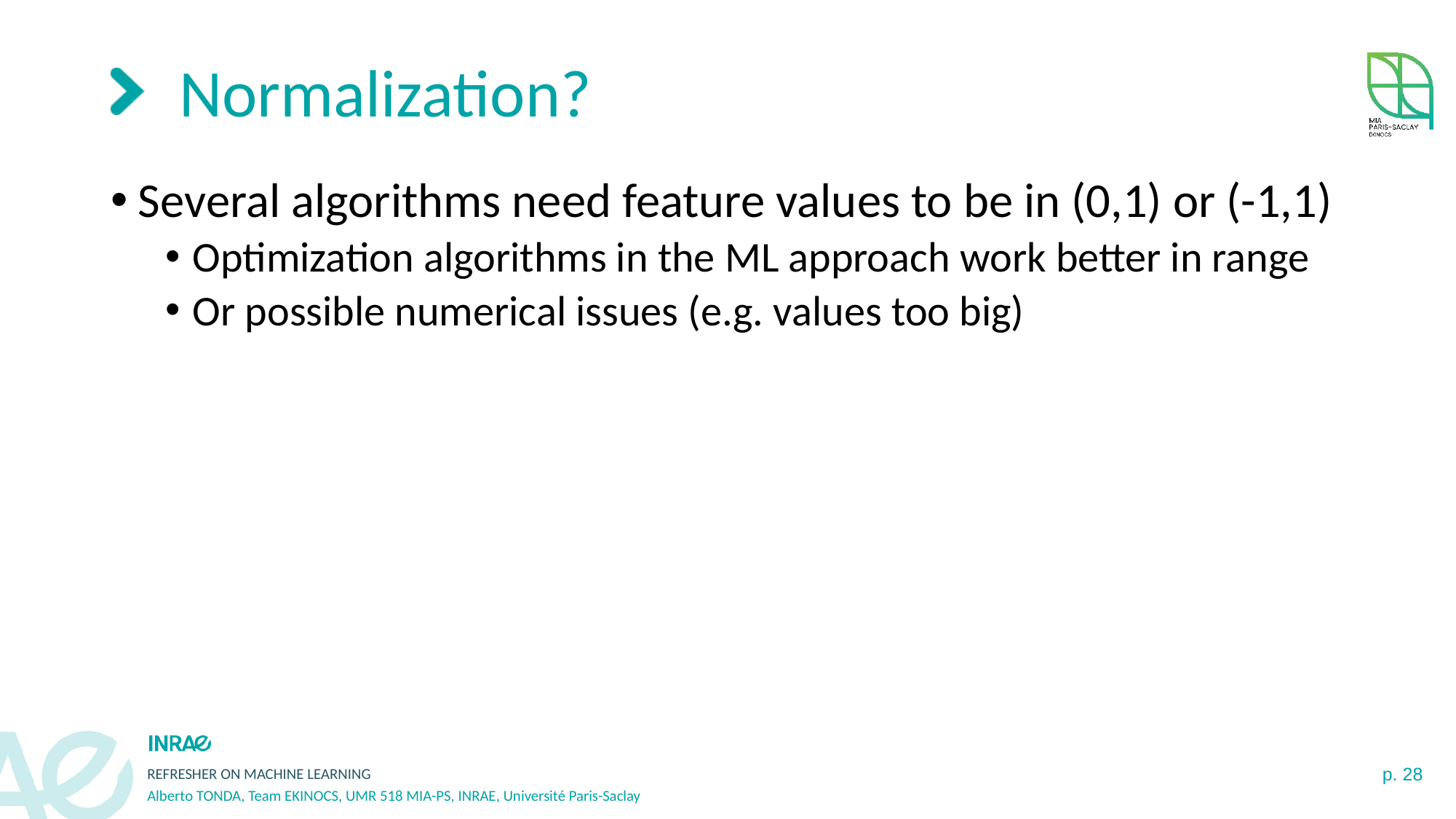

# Normalization?
Several algorithms need feature values to be in (0,1) or (-1,1)
Optimization algorithms in the ML approach work better in range
Or possible numerical issues (e.g. values too big)